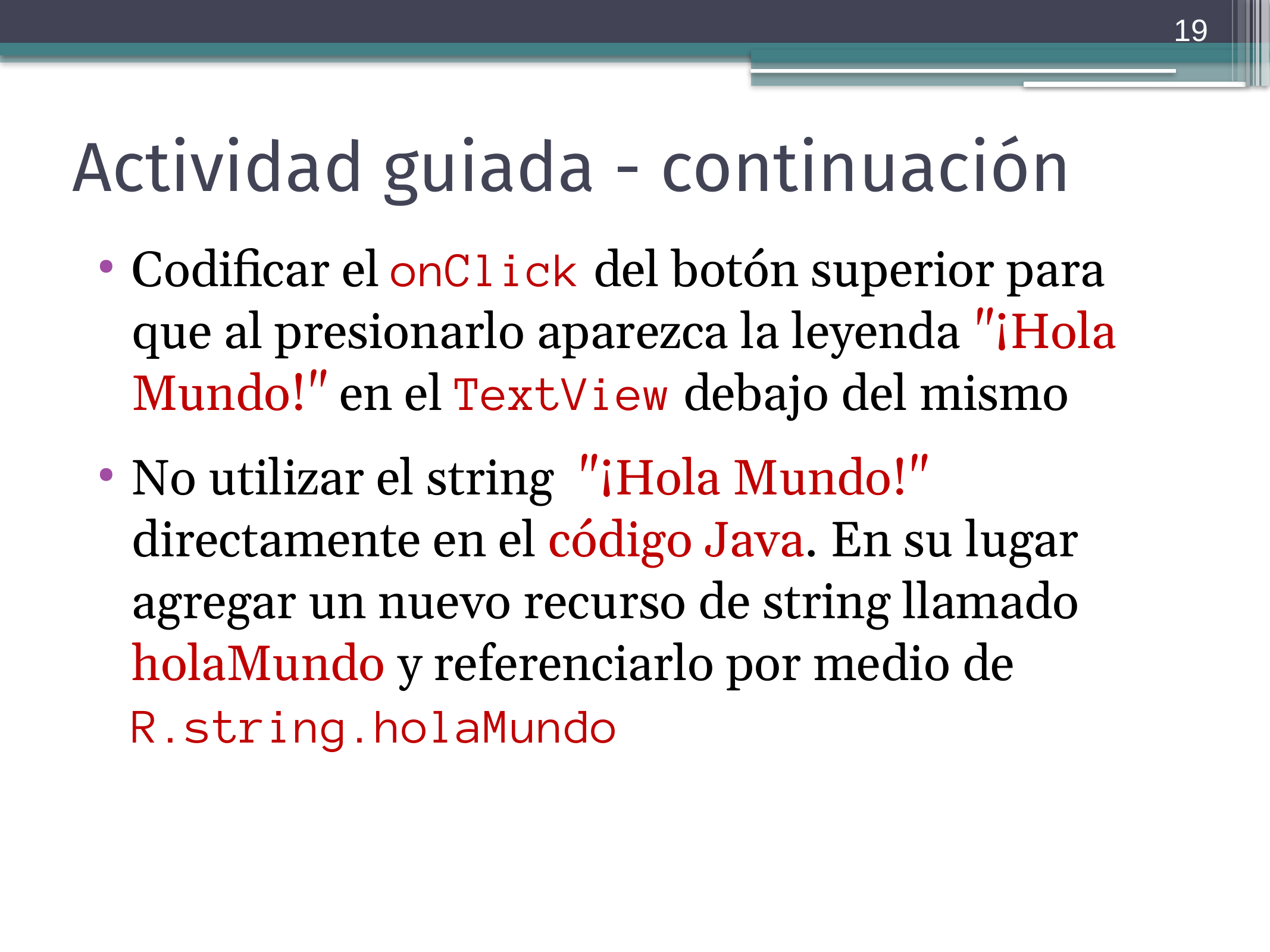

19
# Actividad guiada - continuación
Codificar el onClick del botón superior para que al presionarlo aparezca la leyenda "¡Hola Mundo!" en el TextView debajo del mismo
No utilizar el string  "¡Hola Mundo!" directamente en el código Java. En su lugar agregar un nuevo recurso de string llamado holaMundo y referenciarlo por medio de R.string.holaMundo